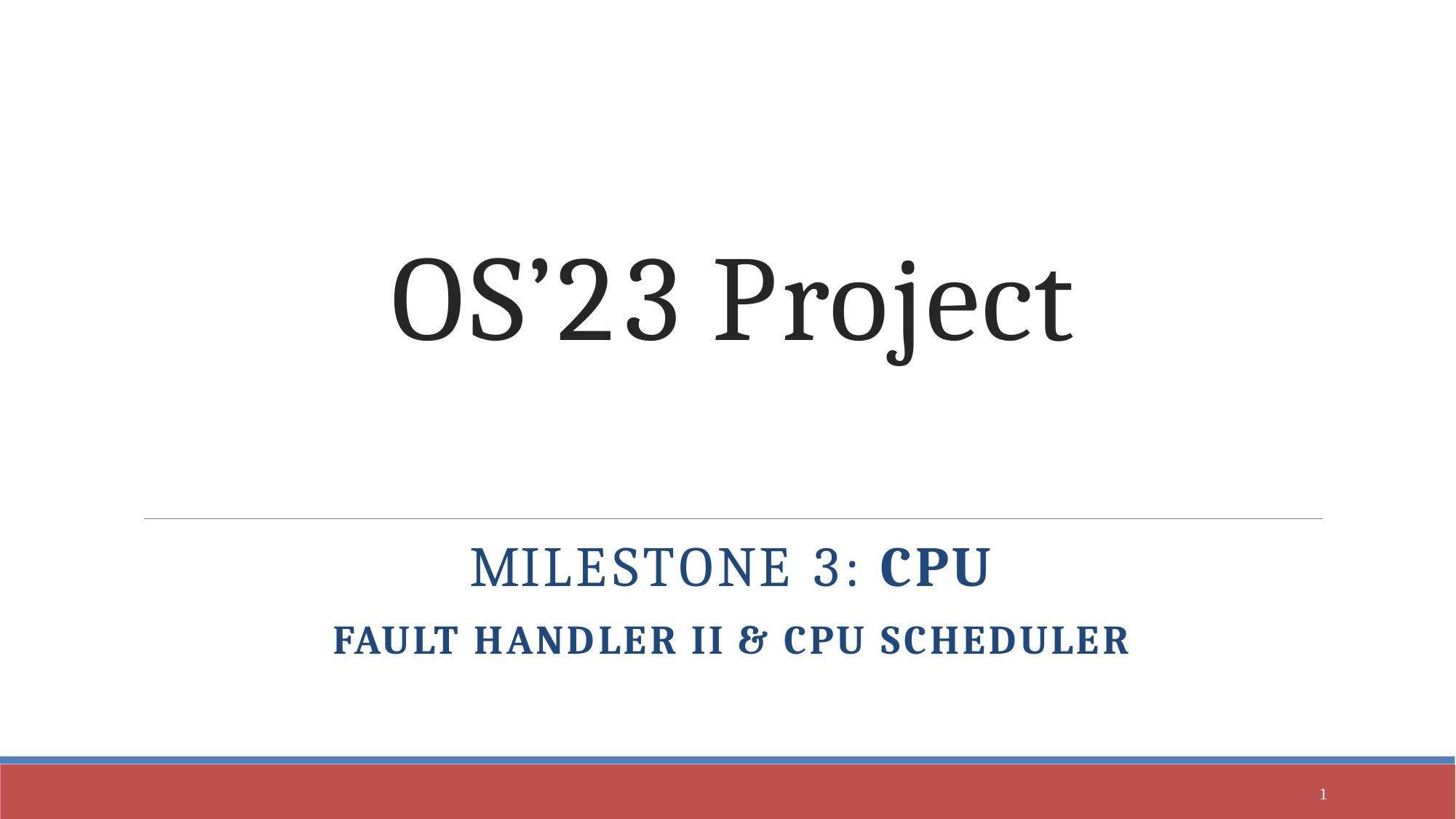

# OS’23 Project
Milestone 3: CPU
FAULT HANDLER Ii & cpu scheduler
1